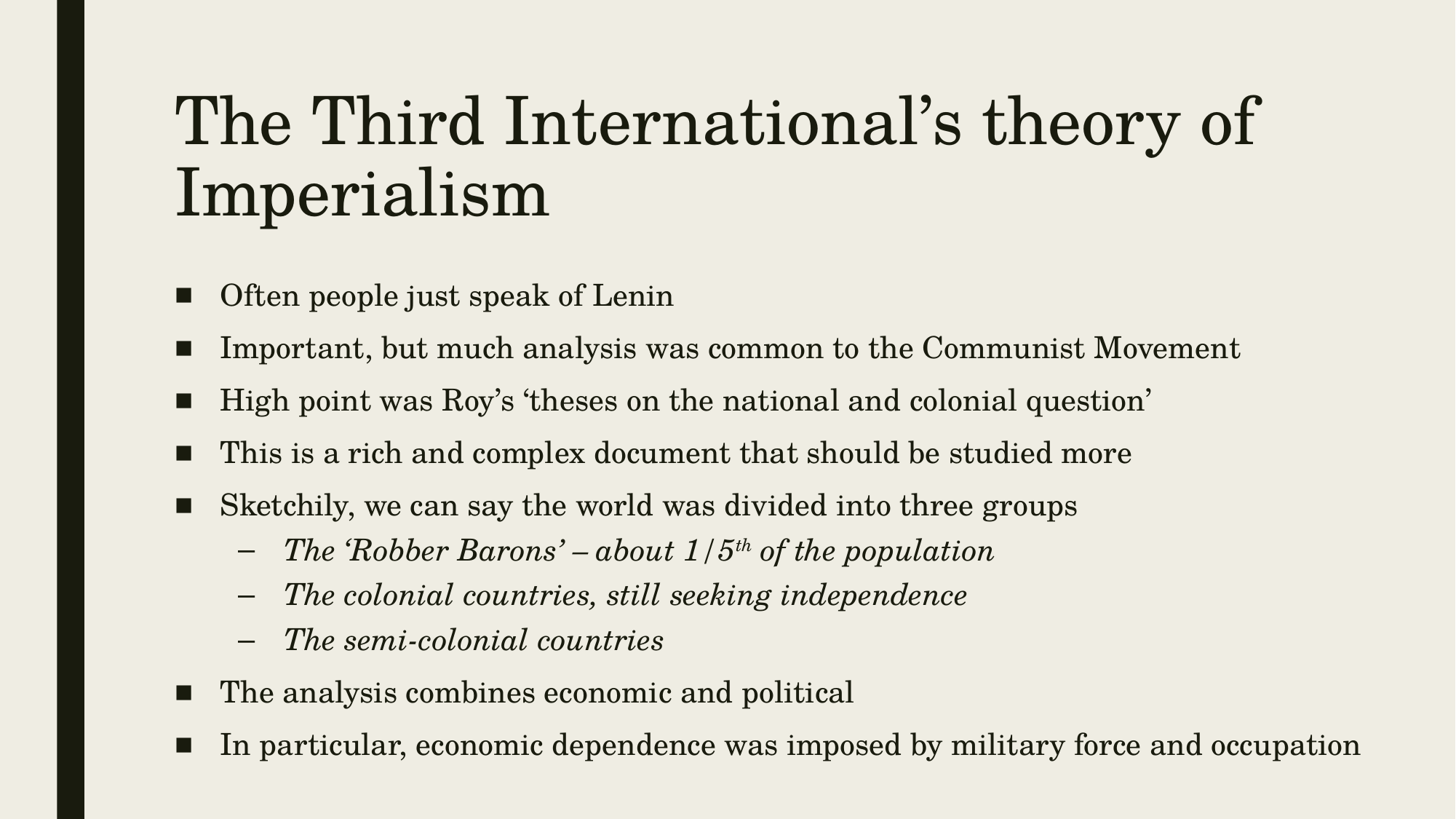

# The Third International’s theory of Imperialism
Often people just speak of Lenin
Important, but much analysis was common to the Communist Movement
High point was Roy’s ‘theses on the national and colonial question’
This is a rich and complex document that should be studied more
Sketchily, we can say the world was divided into three groups
The ‘Robber Barons’ – about 1/5th of the population
The colonial countries, still seeking independence
The semi-colonial countries
The analysis combines economic and political
In particular, economic dependence was imposed by military force and occupation